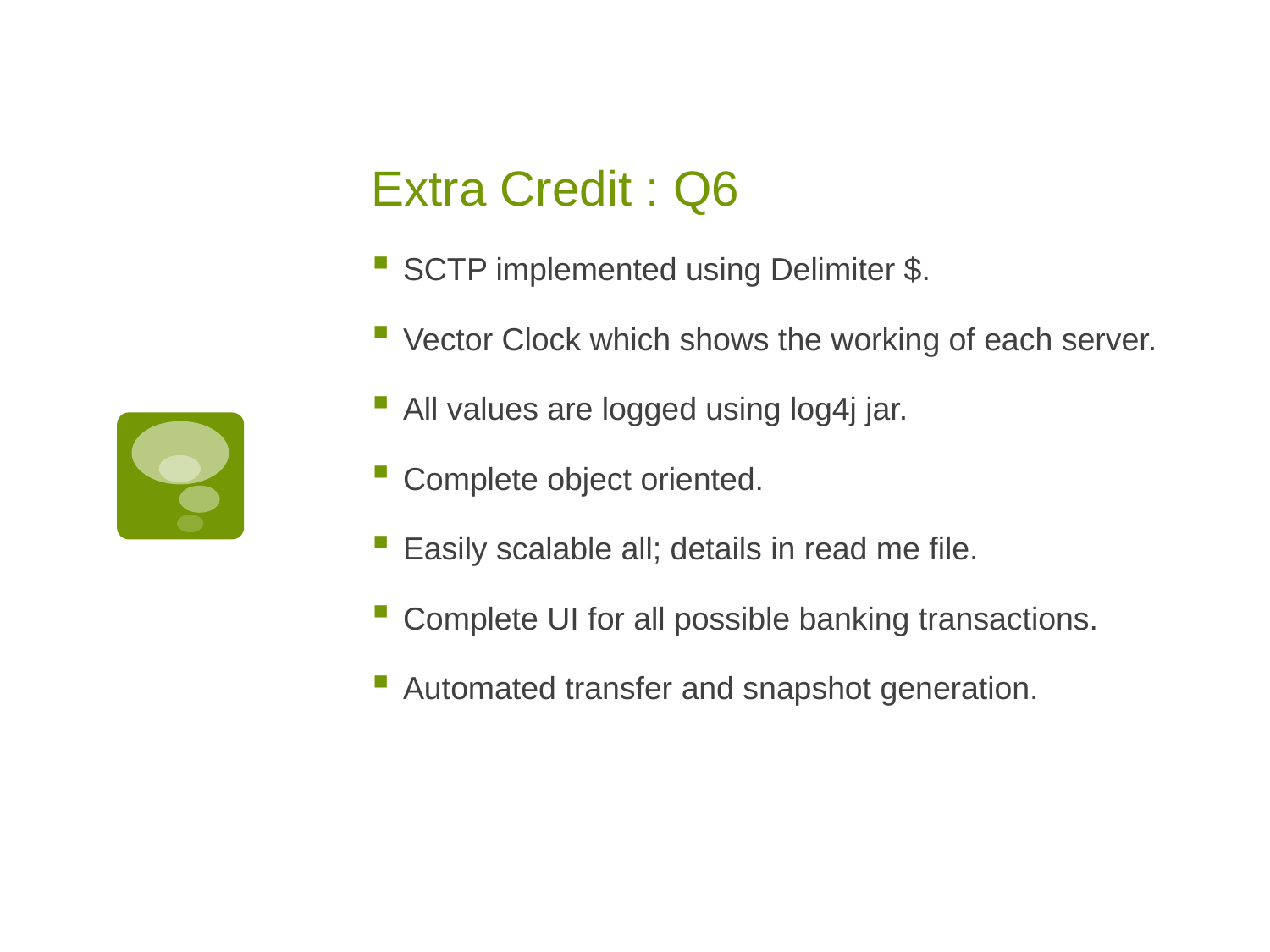

# Extra Credit : Q6
SCTP implemented using Delimiter $.
Vector Clock which shows the working of each server.
All values are logged using log4j jar.
Complete object oriented.
Easily scalable all; details in read me file.
Complete UI for all possible banking transactions.
Automated transfer and snapshot generation.